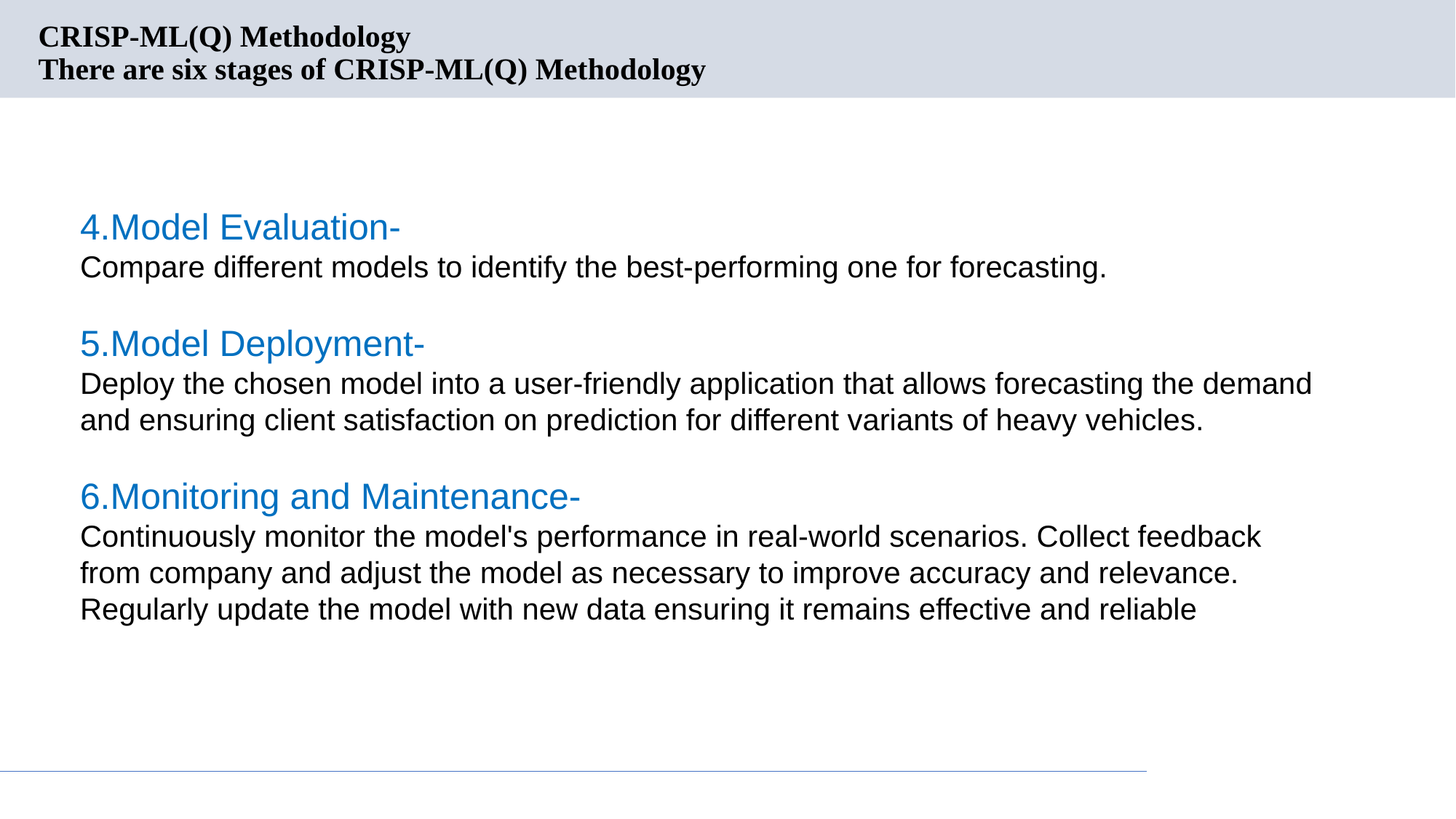

# CRISP-ML(Q) Methodology There are six stages of CRISP-ML(Q) Methodology
4.Model Evaluation-
Compare different models to identify the best-performing one for forecasting.

5.Model Deployment-
Deploy the chosen model into a user-friendly application that allows forecasting the demand and ensuring client satisfaction on prediction for different variants of heavy vehicles.

6.Monitoring and Maintenance-
Continuously monitor the model's performance in real-world scenarios. Collect feedback from company and adjust the model as necessary to improve accuracy and relevance. Regularly update the model with new data ensuring it remains effective and reliable